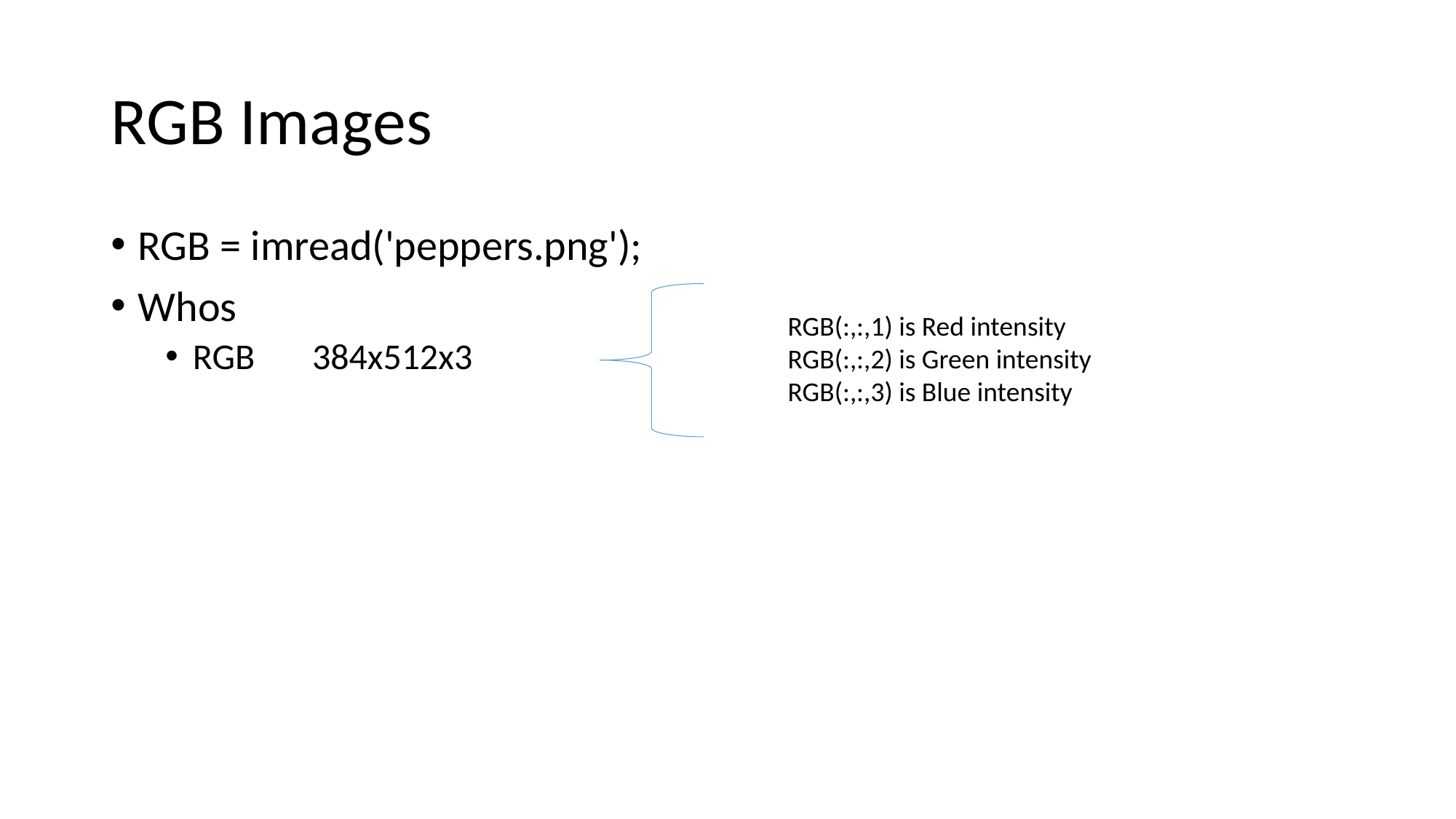

# RGB Images
RGB = imread('peppers.png');
Whos
RGB       384x512x3

RGB(:,:,1) is Red intensity
RGB(:,:,2) is Green intensity
RGB(:,:,3) is Blue intensity